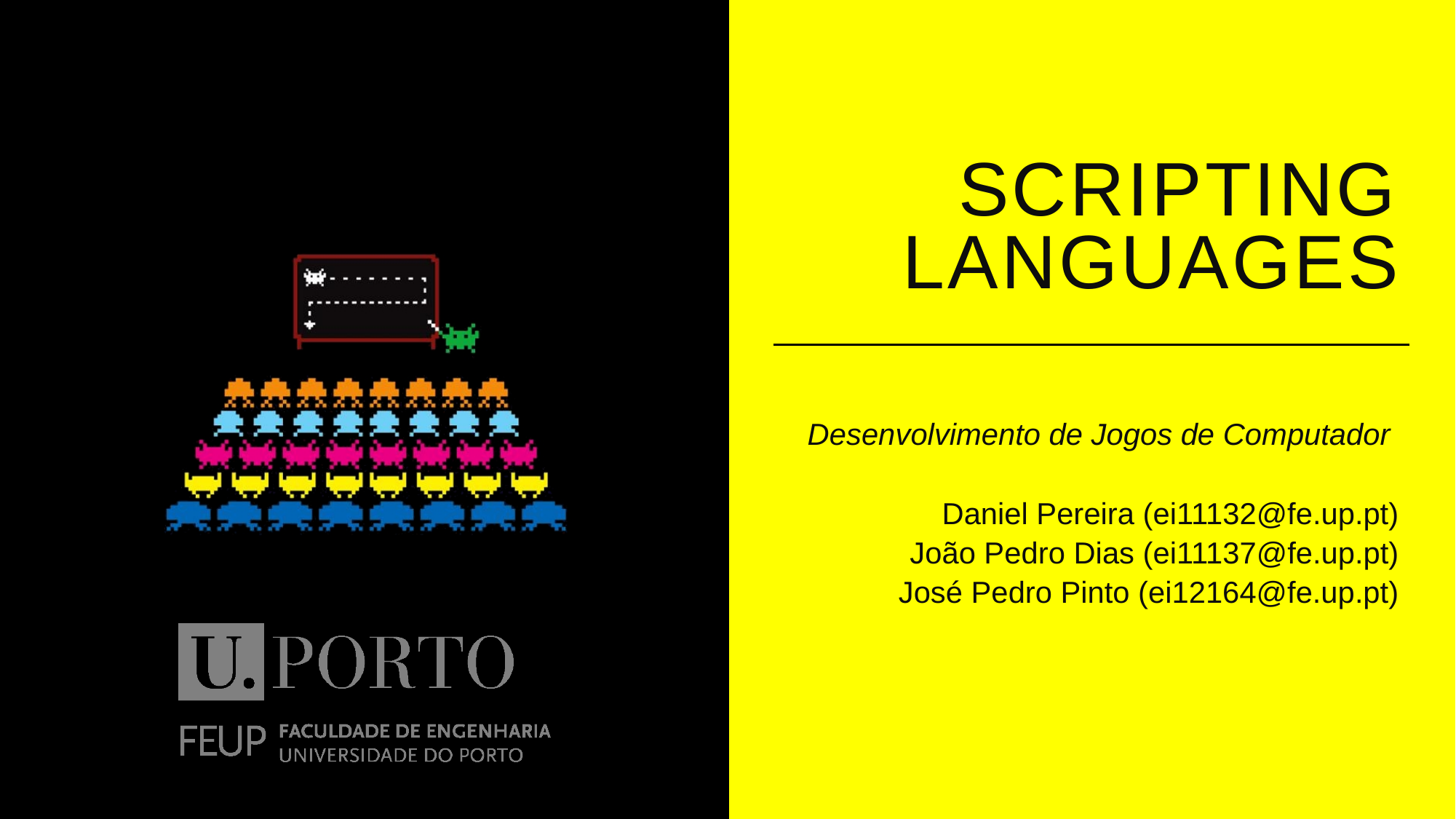

# Scripting Languages
Desenvolvimento de Jogos de Computador

Daniel Pereira (ei11132@fe.up.pt)
João Pedro Dias (ei11137@fe.up.pt)
José Pedro Pinto (ei12164@fe.up.pt)